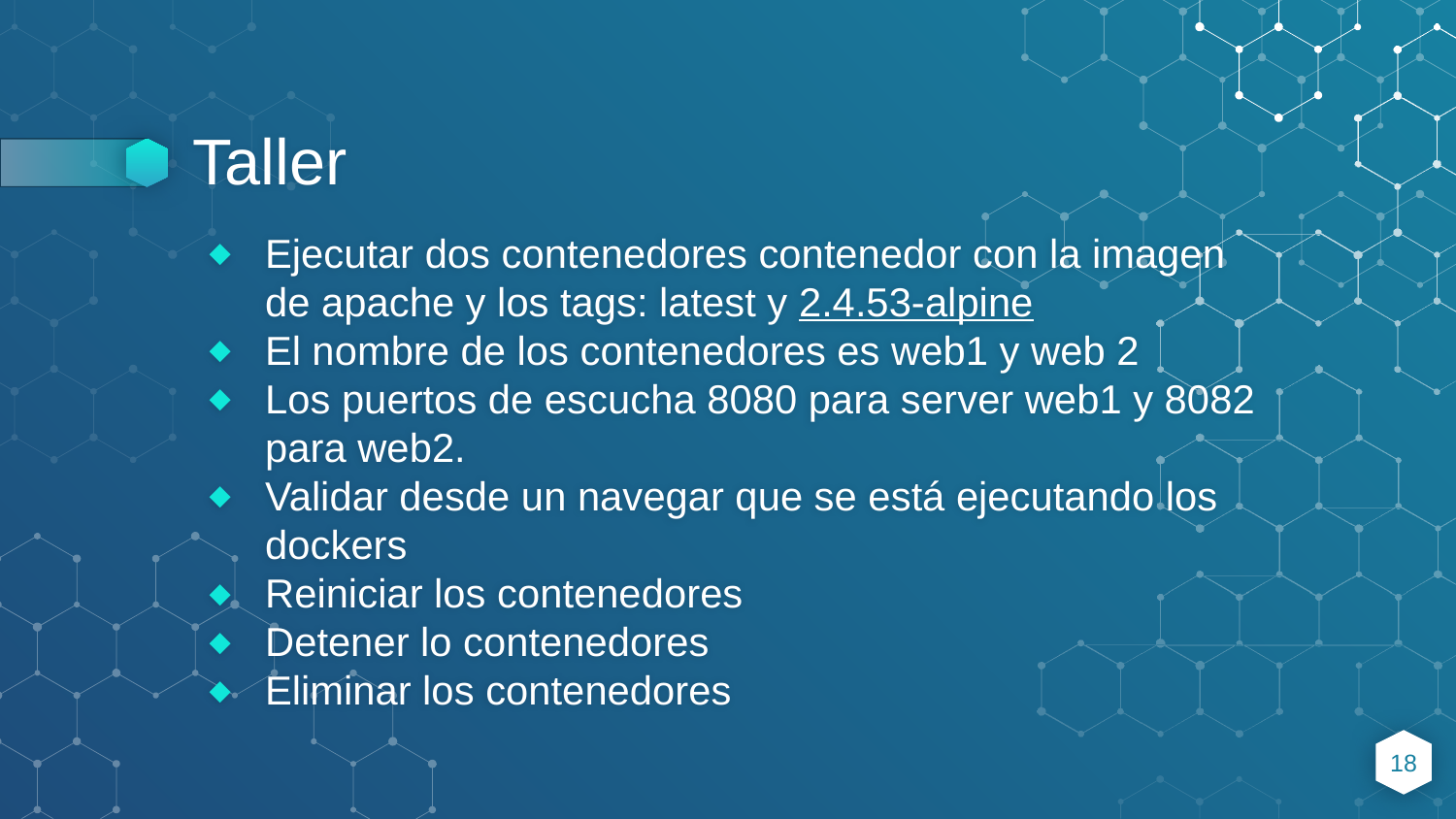

# Taller
Ejecutar dos contenedores contenedor con la imagen de apache y los tags: latest y 2.4.53-alpine
El nombre de los contenedores es web1 y web 2
Los puertos de escucha 8080 para server web1 y 8082 para web2.
Validar desde un navegar que se está ejecutando los dockers
Reiniciar los contenedores
Detener lo contenedores
Eliminar los contenedores
18